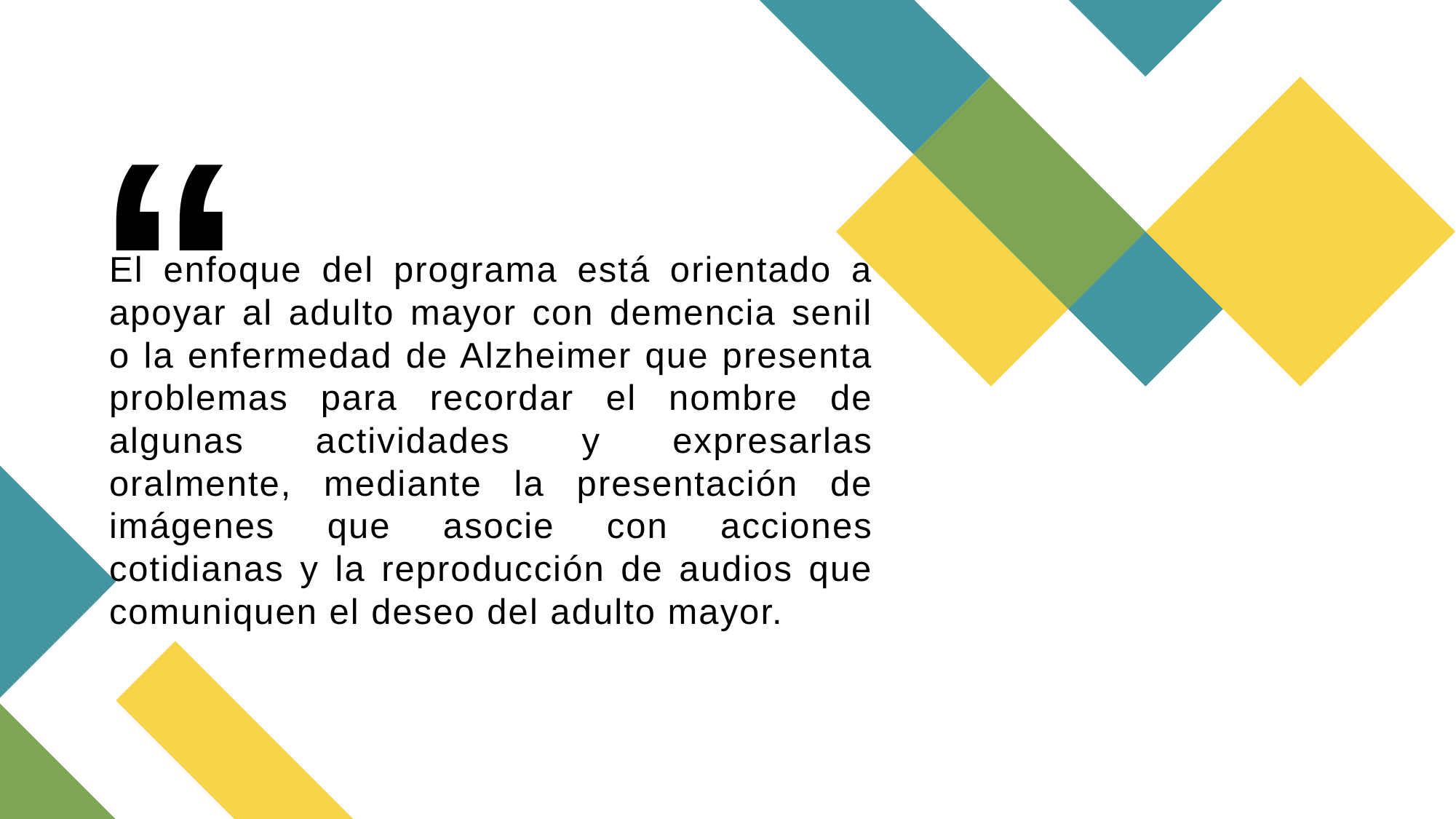

# El enfoque del programa está orientado a apoyar al adulto mayor con demencia senil o la enfermedad de Alzheimer que presenta problemas para recordar el nombre de algunas actividades y expresarlas oralmente, mediante la presentación de imágenes que asocie con acciones cotidianas y la reproducción de audios que comuniquen el deseo del adulto mayor.